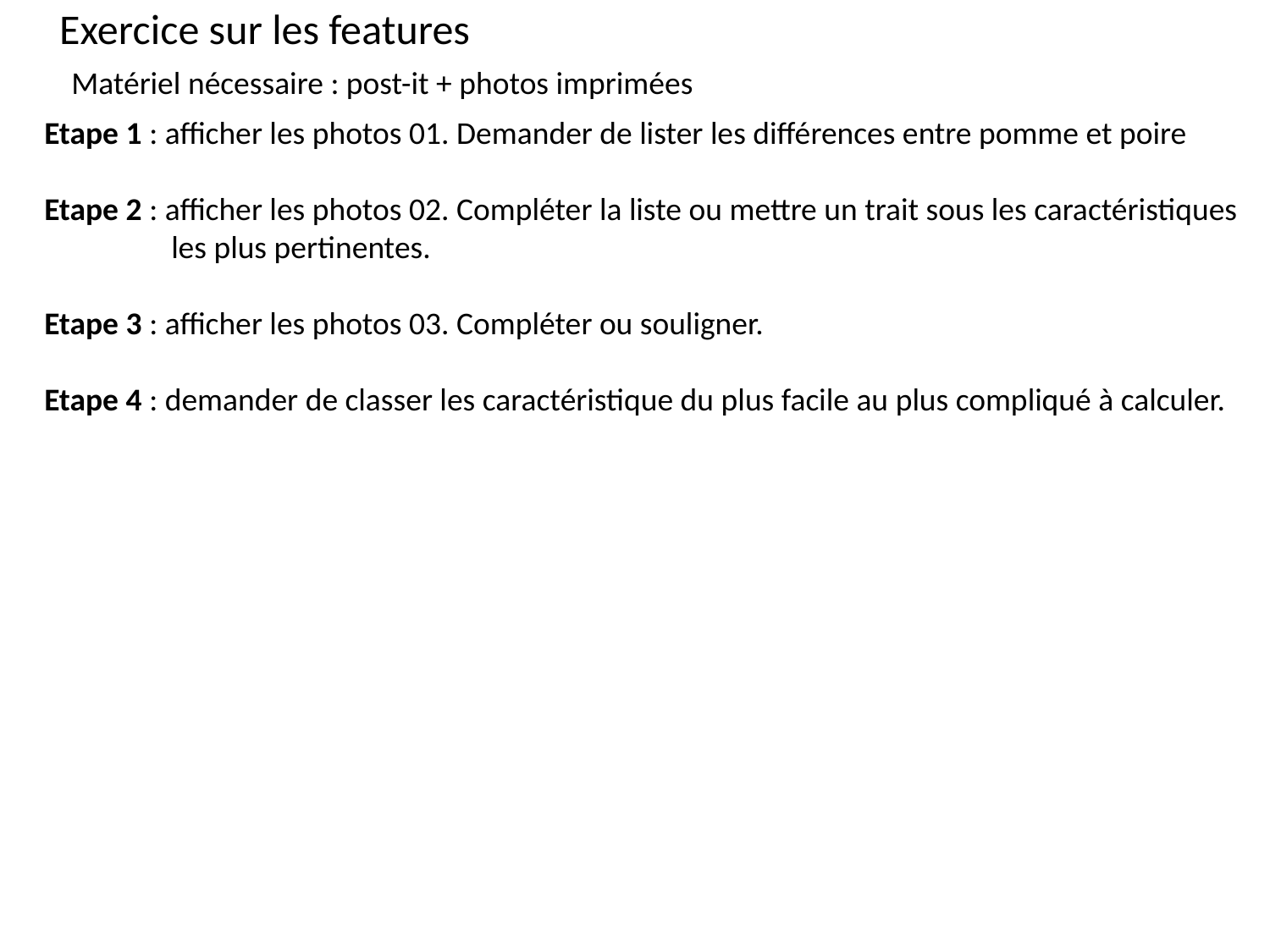

Exercice sur les features
Matériel nécessaire : post-it + photos imprimées
Etape 1 : afficher les photos 01. Demander de lister les différences entre pomme et poire

Etape 2 : afficher les photos 02. Compléter la liste ou mettre un trait sous les caractéristiques
	les plus pertinentes.

Etape 3 : afficher les photos 03. Compléter ou souligner.

Etape 4 : demander de classer les caractéristique du plus facile au plus compliqué à calculer.